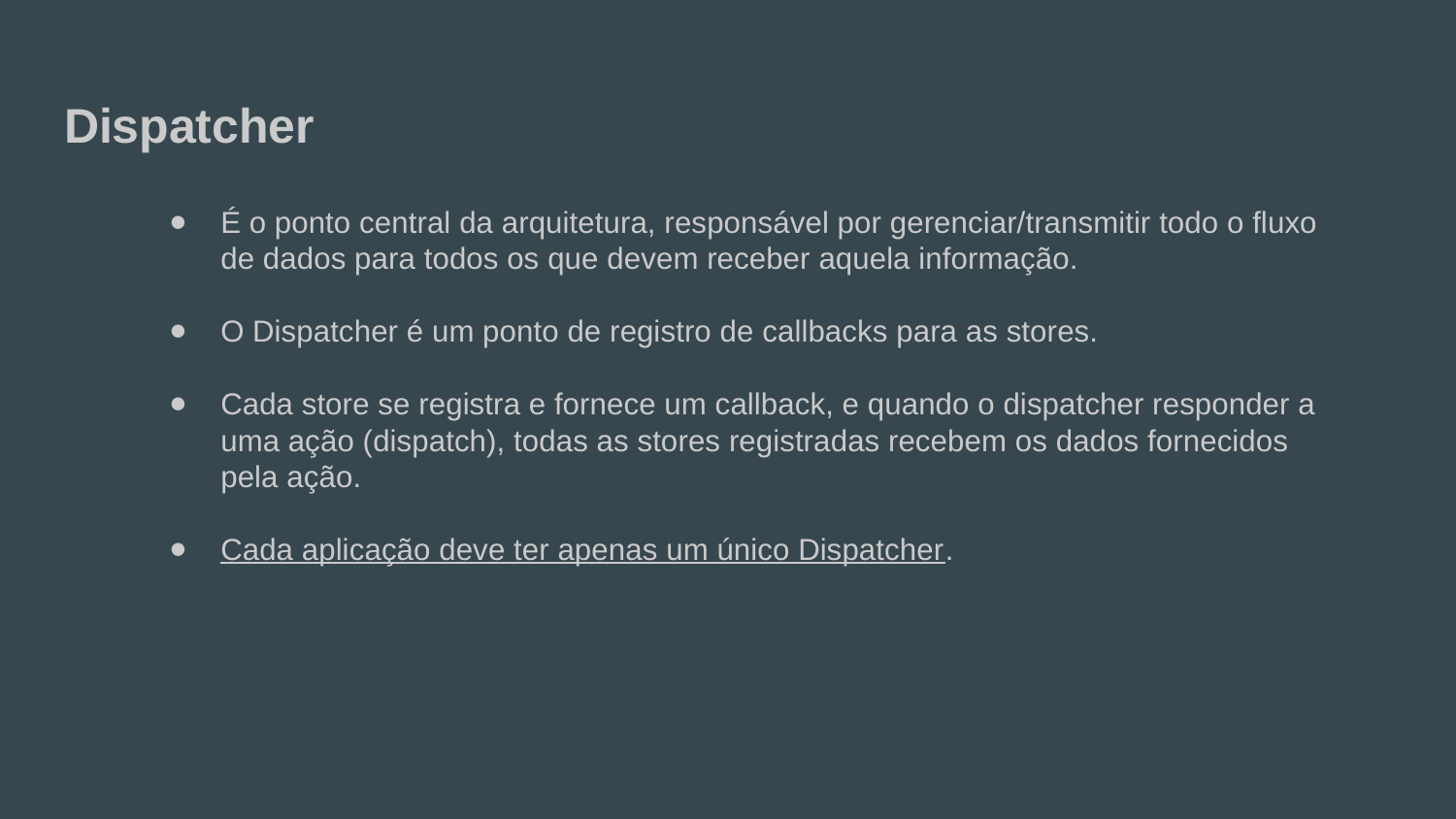

Dispatcher
É o ponto central da arquitetura, responsável por gerenciar/transmitir todo o fluxo de dados para todos os que devem receber aquela informação.

O Dispatcher é um ponto de registro de callbacks para as stores.

Cada store se registra e fornece um callback, e quando o dispatcher responder a uma ação (dispatch), todas as stores registradas recebem os dados fornecidos pela ação.

Cada aplicação deve ter apenas um único Dispatcher.